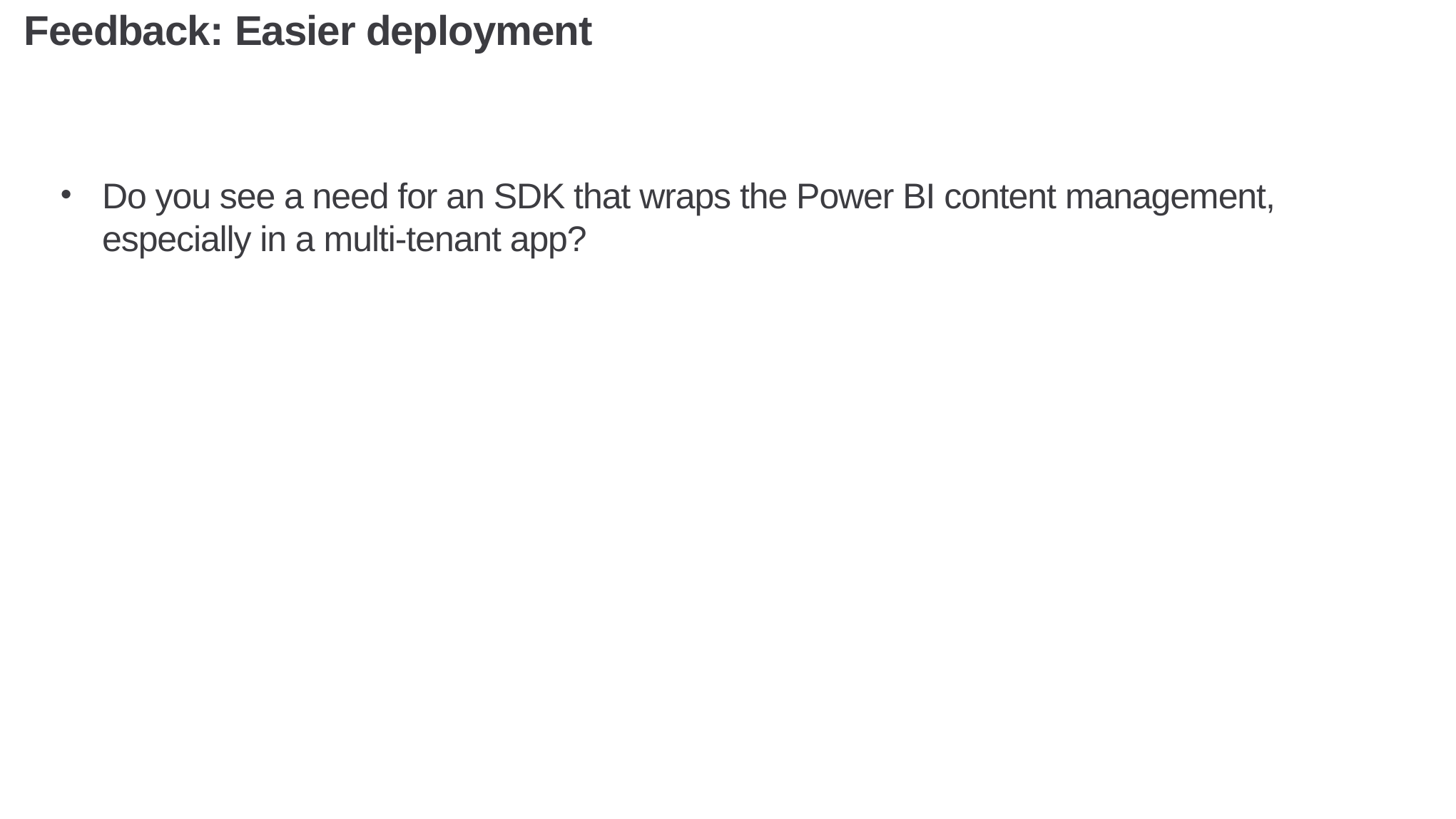

# Feedback: Easier deployment
Do you see a need for an SDK that wraps the Power BI content management, especially in a multi-tenant app?